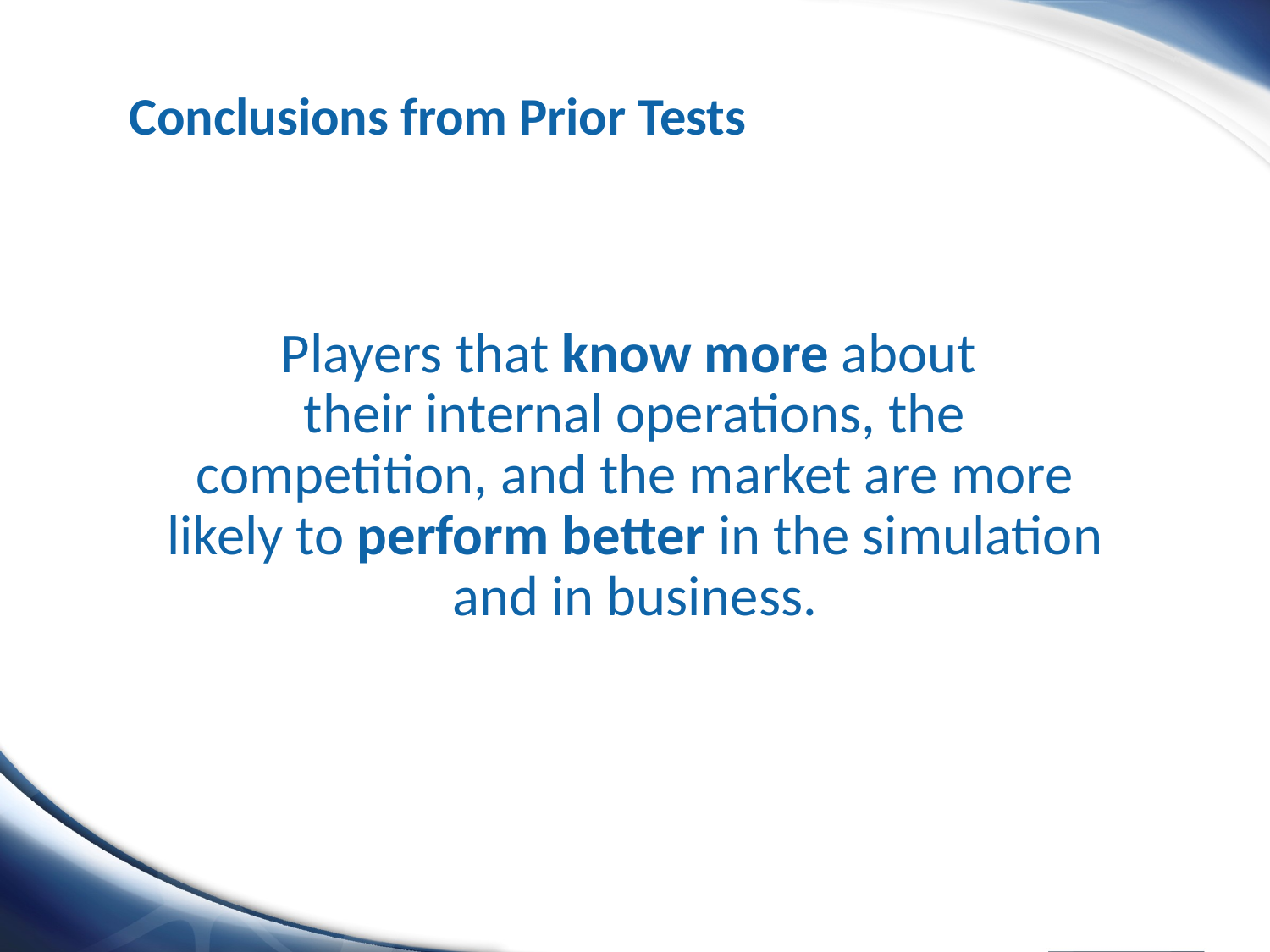

# Conclusions from Prior Tests
Players that know more about
their internal operations, the competition, and the market are more likely to perform better in the simulation and in business.